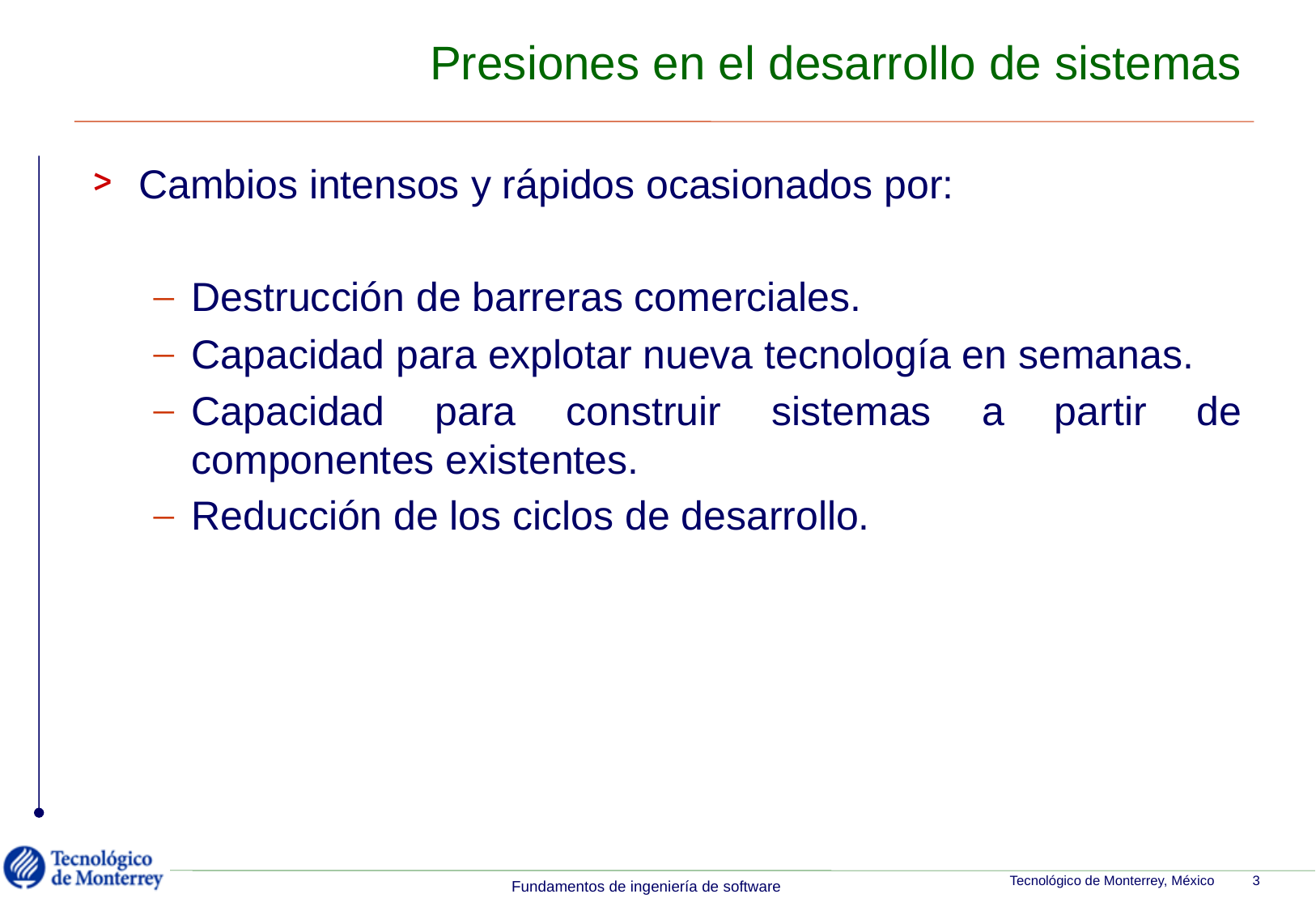

# Presiones en el desarrollo de sistemas
Cambios intensos y rápidos ocasionados por:

Destrucción de barreras comerciales.
Capacidad para explotar nueva tecnología en semanas.
Capacidad para construir sistemas a partir de componentes existentes.
Reducción de los ciclos de desarrollo.